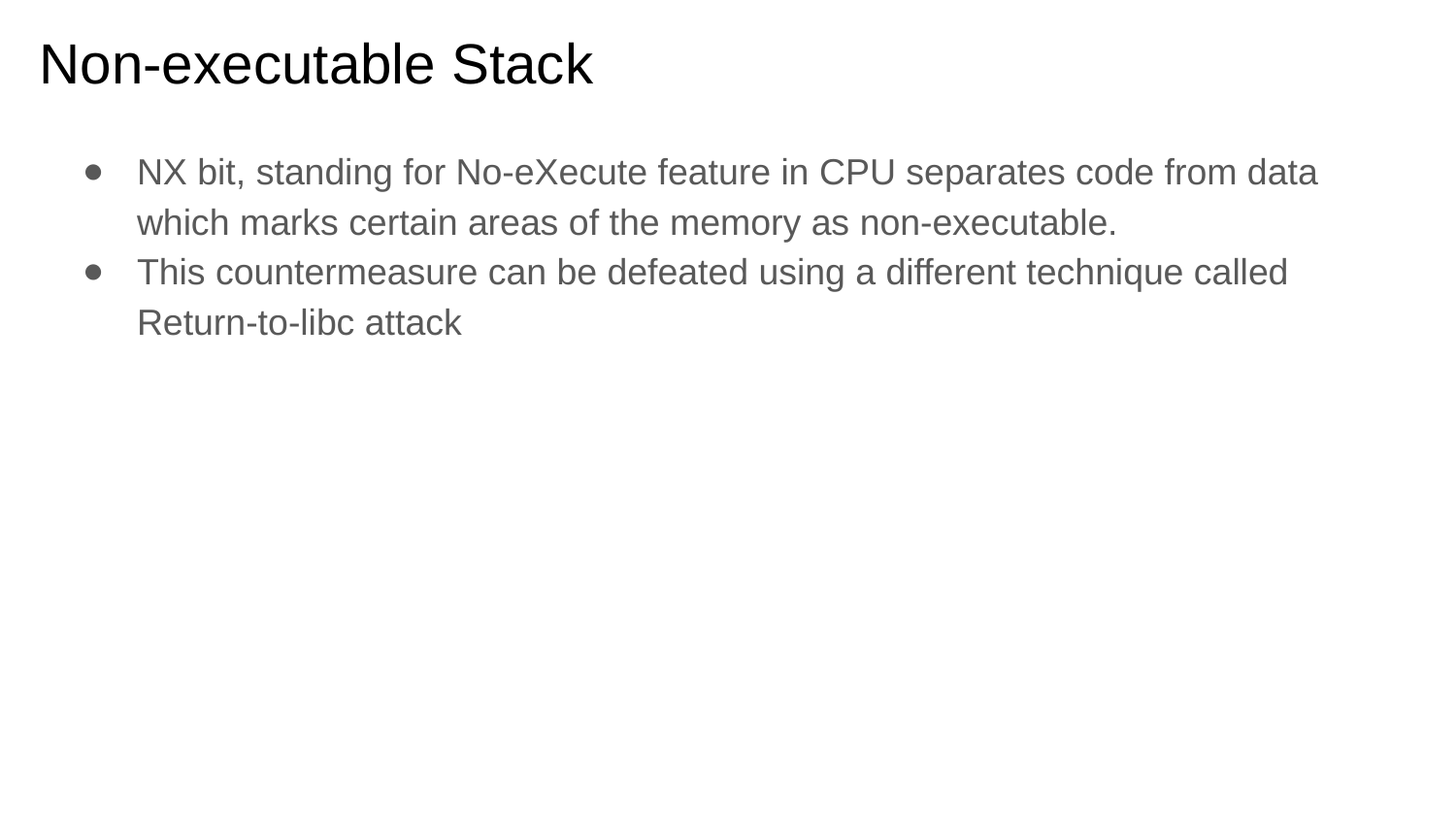

# Non-executable Stack
NX bit, standing for No-eXecute feature in CPU separates code from data which marks certain areas of the memory as non-executable.
This countermeasure can be defeated using a different technique called Return-to-libc attack